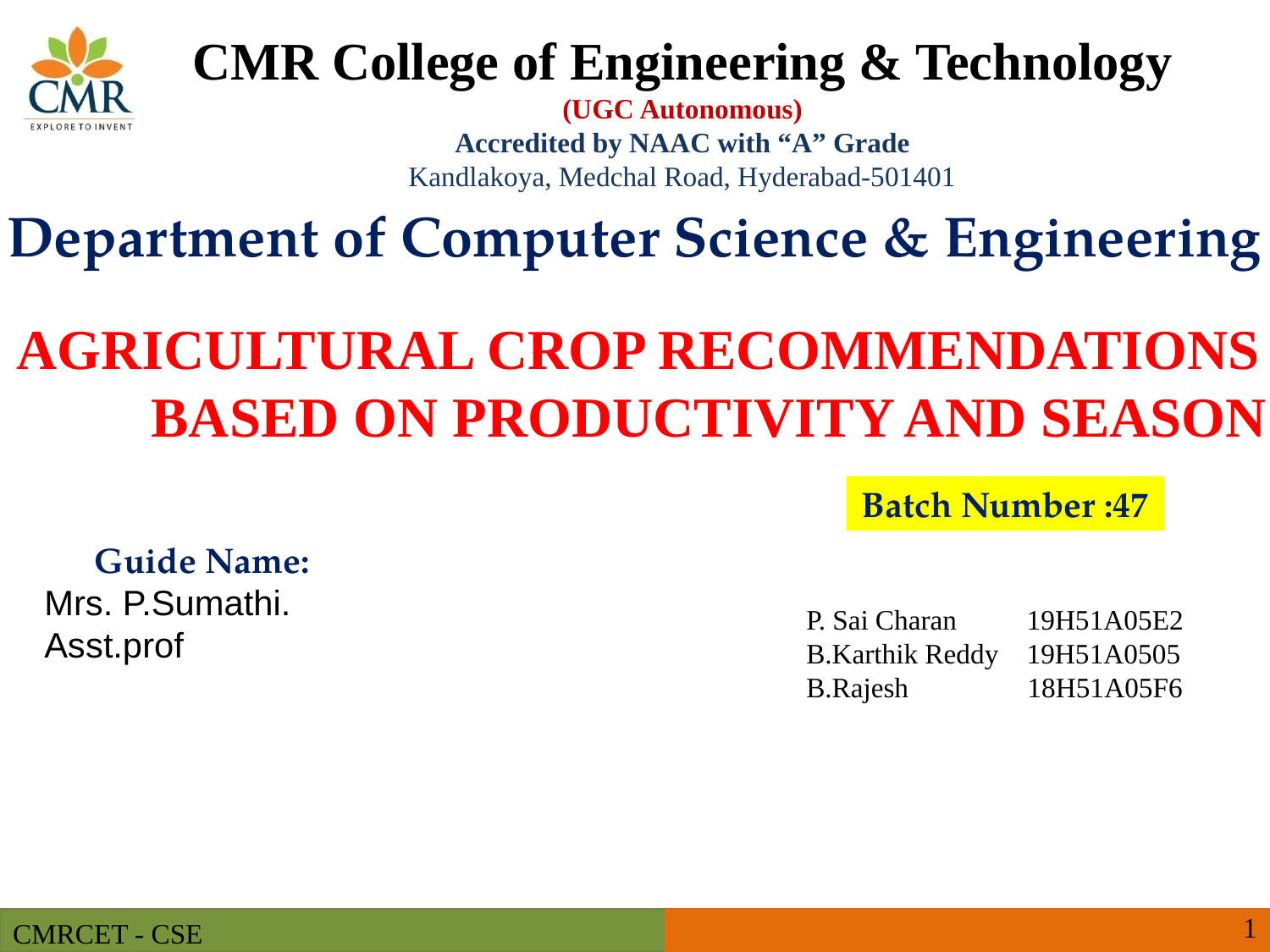

CMR College of Engineering & Technology
(UGC Autonomous)
Accredited by NAAC with “A” Grade
Kandlakoya, Medchal Road, Hyderabad-501401
Department of Computer Science & Engineering
AGRICULTURAL CROP RECOMMENDATIONS           BASED ON PRODUCTIVITY AND SEASON
Batch Number :47
Guide Name:
    Mrs. P.Sumathi.
    Asst.prof

P. Sai Charan          19H51A05E2
B.Karthik Reddy    19H51A0505
B.Rajesh                 18H51A05F6

1
CMRCET - CSE